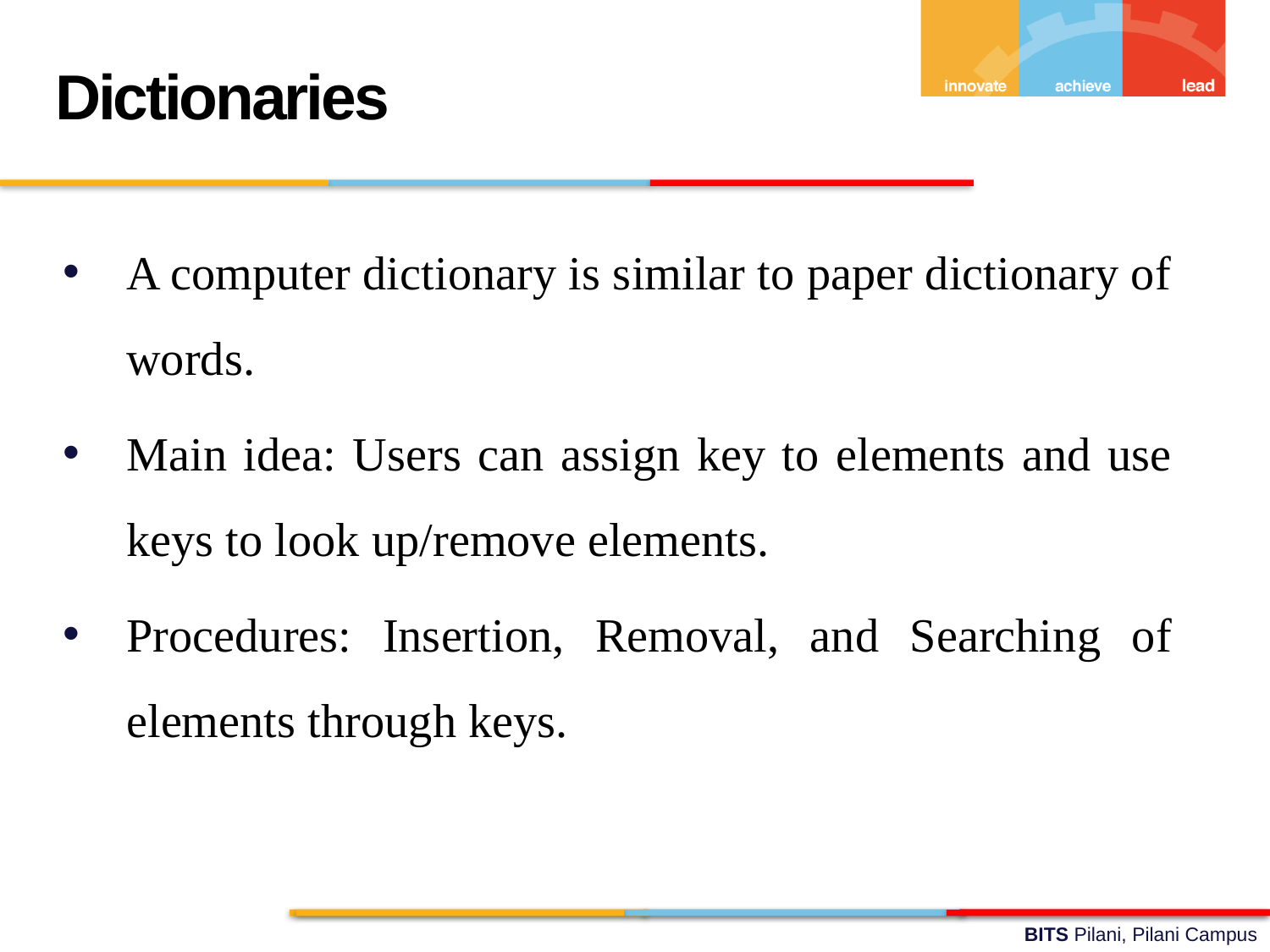

Dictionaries
A computer dictionary is similar to paper dictionary of words.
Main idea: Users can assign key to elements and use keys to look up/remove elements.
Procedures: Insertion, Removal, and Searching of elements through keys.